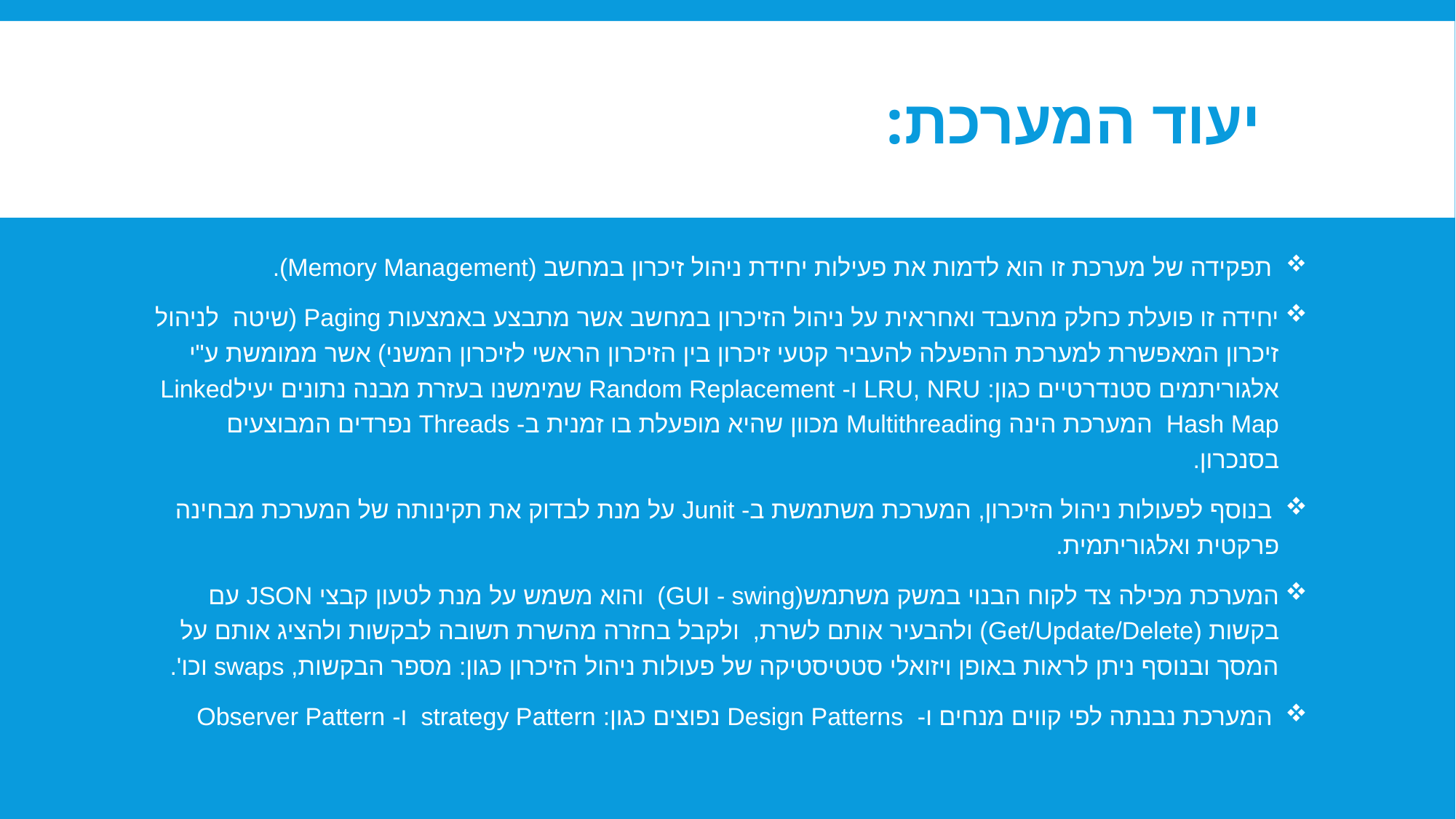

# יעוד המערכת:
 תפקידה של מערכת זו הוא לדמות את פעילות יחידת ניהול זיכרון במחשב (Memory Management).
יחידה זו פועלת כחלק מהעבד ואחראית על ניהול הזיכרון במחשב אשר מתבצע באמצעות Paging (שיטה  לניהול זיכרון המאפשרת למערכת ההפעלה להעביר קטעי זיכרון בין הזיכרון הראשי לזיכרון המשני) אשר ממומשת ע"י אלגוריתמים סטנדרטיים כגון: LRU, NRU ו- Random Replacement שמימשנו בעזרת מבנה נתונים יעילLinked Hash Map  המערכת הינה Multithreading מכוון שהיא מופעלת בו זמנית ב- Threads נפרדים המבוצעים בסנכרון.
 בנוסף לפעולות ניהול הזיכרון, המערכת משתמשת ב- Junit על מנת לבדוק את תקינותה של המערכת מבחינה פרקטית ואלגוריתמית.
המערכת מכילה צד לקוח הבנוי במשק משתמש(GUI - swing)  והוא משמש על מנת לטעון קבצי JSON עם בקשות (Get/Update/Delete) ולהבעיר אותם לשרת,  ולקבל בחזרה מהשרת תשובה לבקשות ולהציג אותם על המסך ובנוסף ניתן לראות באופן ויזואלי סטטיסטיקה של פעולות ניהול הזיכרון כגון: מספר הבקשות, swaps וכו'.
 המערכת נבנתה לפי קווים מנחים ו-  Design Patterns נפוצים כגון: strategy Pattern  ו- Observer Pattern